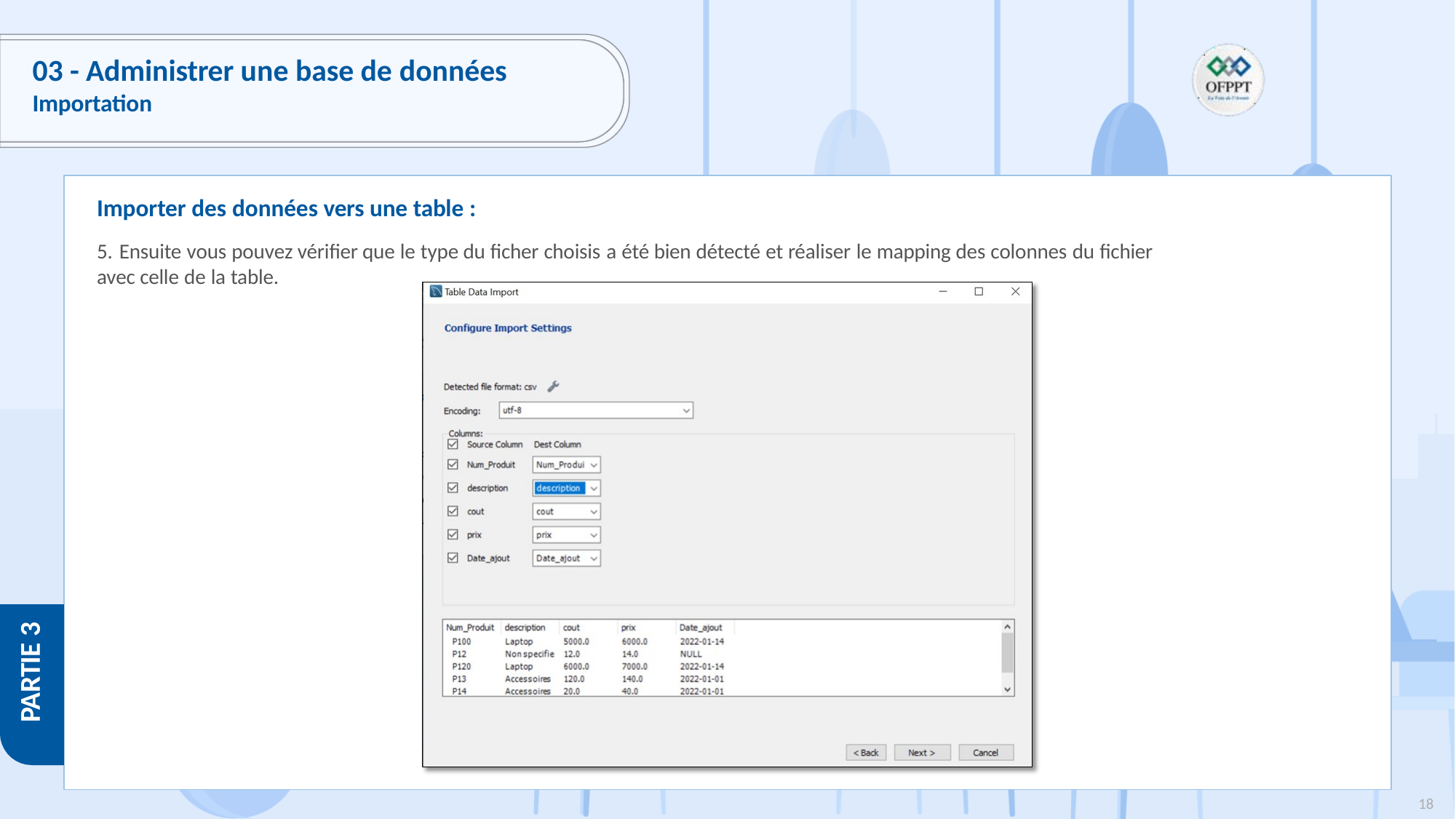

# 03 - Administrer une base de données
Importation
Importer des données vers une table :
5. Ensuite vous pouvez vérifier que le type du ficher choisis a été bien détecté et réaliser le mapping des colonnes du fichier avec celle de la table.

PARTIE 3
18
Copyright - Tout droit réservé - OFPPT